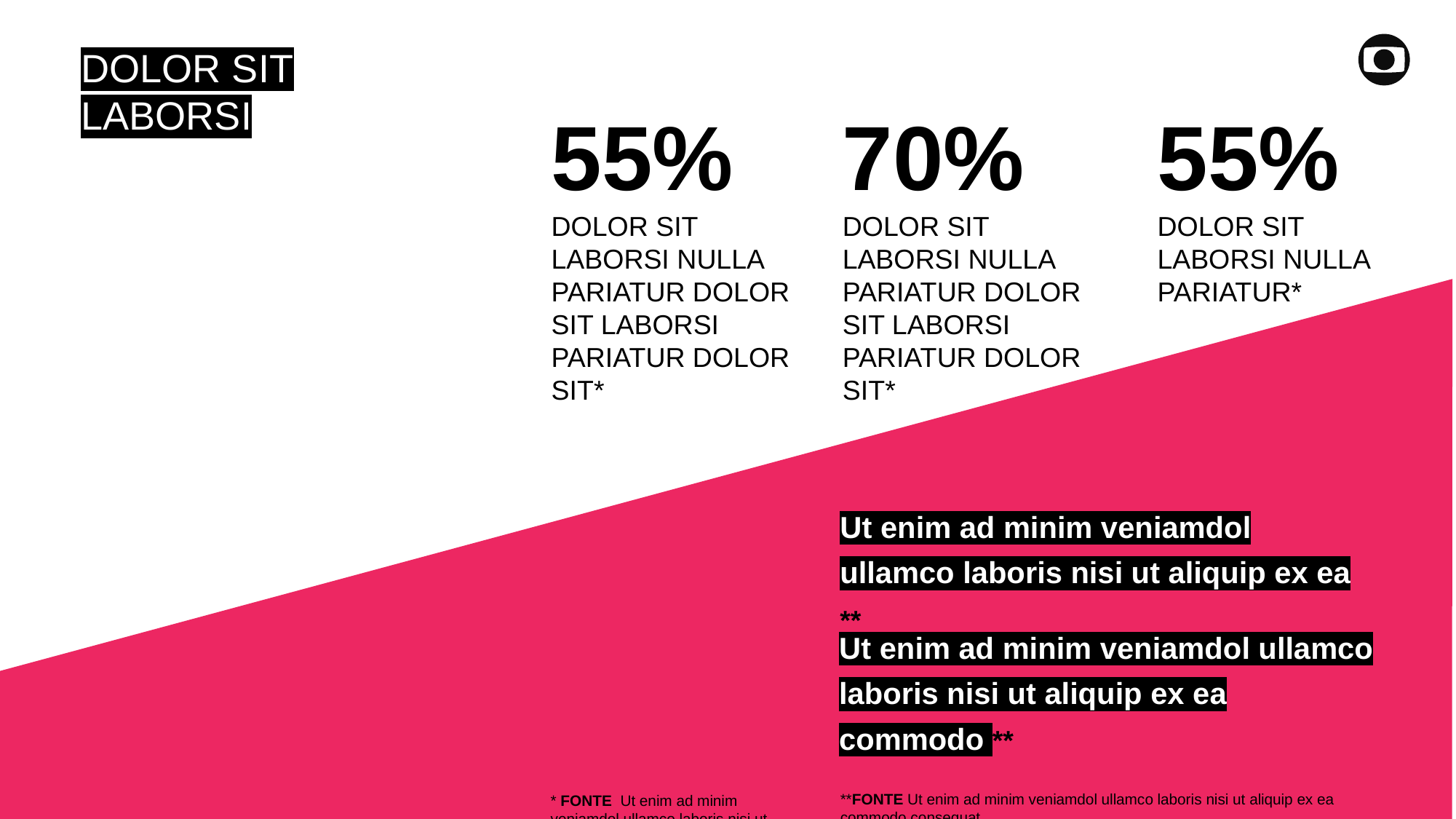

DOLOR SIT
LABORSI
55%
DOLOR SIT LABORSI NULLA PARIATUR DOLOR SIT LABORSI PARIATUR DOLOR SIT*
70%
doLOR SIT  LABORSI NULLA PARIATUR DOLOR SIT LABORSI PARIATUR DOLOR SIT*
55%
DOLOR SIT LABORSI NULLA PARIATUR*

Ut enim ad minim veniamdol ullamco laboris nisi ut aliquip ex ea **
Ut enim ad minim veniamdol ullamco laboris nisi ut aliquip ex ea commodo **
**Fonte Ut enim ad minim veniamdol ullamco laboris nisi ut aliquip ex ea commodo consequat.
Duis aute irure dolor in reprehenderit in voluptate velit esse cillum dolore. Ut enim ad minim veniamdol ullamco laboris nisi ut aliquip ex ea commodo consequat. Duis aute irure dolor in reprehenderit in voluptate velit esse cillum dolore.
* Fonte  Ut enim ad minim veniamdol ullamco laboris nisi ut aliqip ex ea commodo consequat. Duis aute irure dolor in reprehenderit in